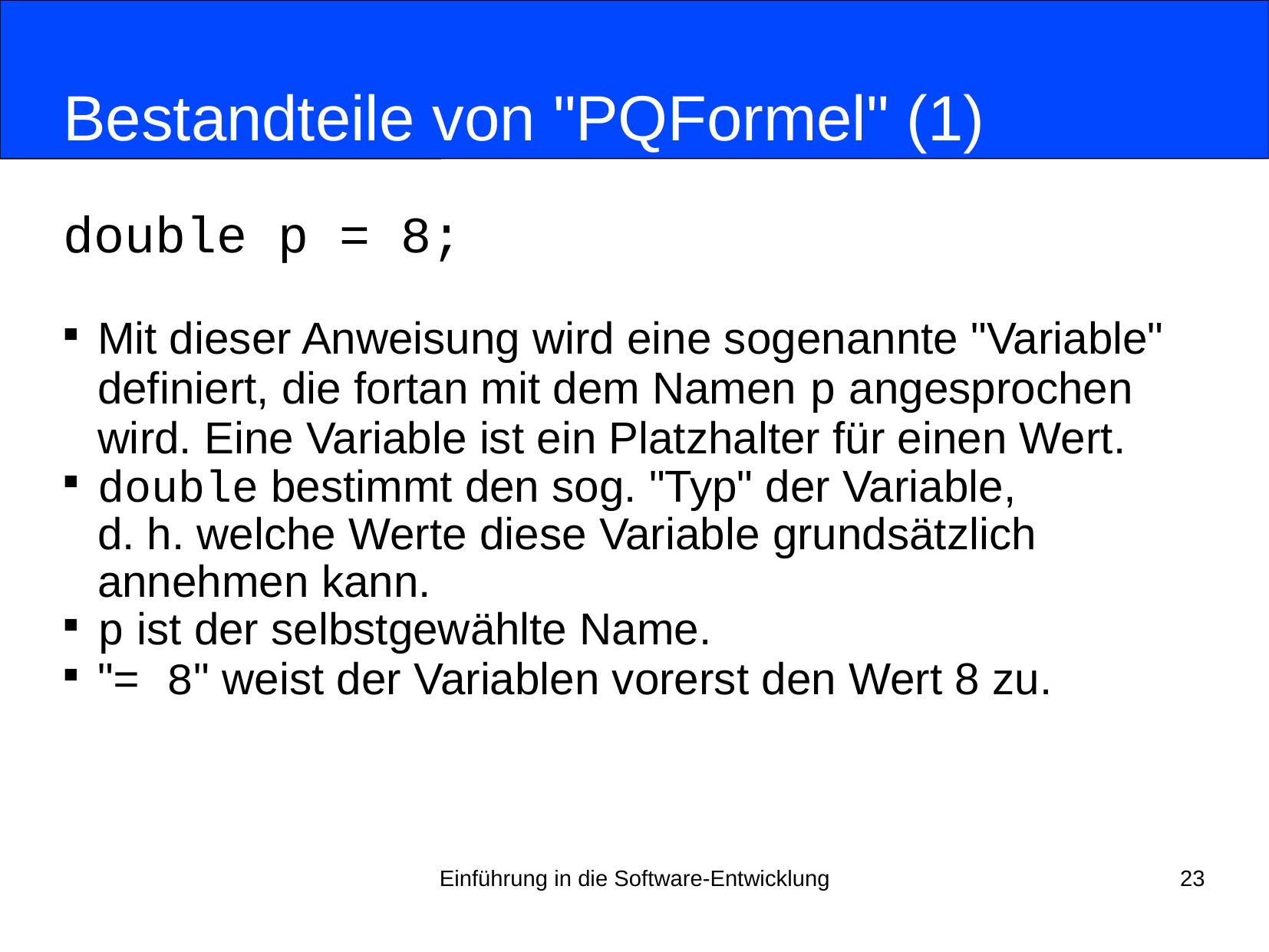

# Bestandteile von "PQFormel" (1)
double p = 8;

Mit dieser Anweisung wird eine sogenannte "Variable" definiert, die fortan mit dem Namen p angesprochen wird. Eine Variable ist ein Platzhalter für einen Wert.
double bestimmt den sog. "Typ" der Variable,
d. h. welche Werte diese Variable grundsätzlich annehmen kann.
p ist der selbstgewählte Name.
"= 8" weist der Variablen vorerst den Wert 8 zu.
Einführung in die Software-Entwicklung
23